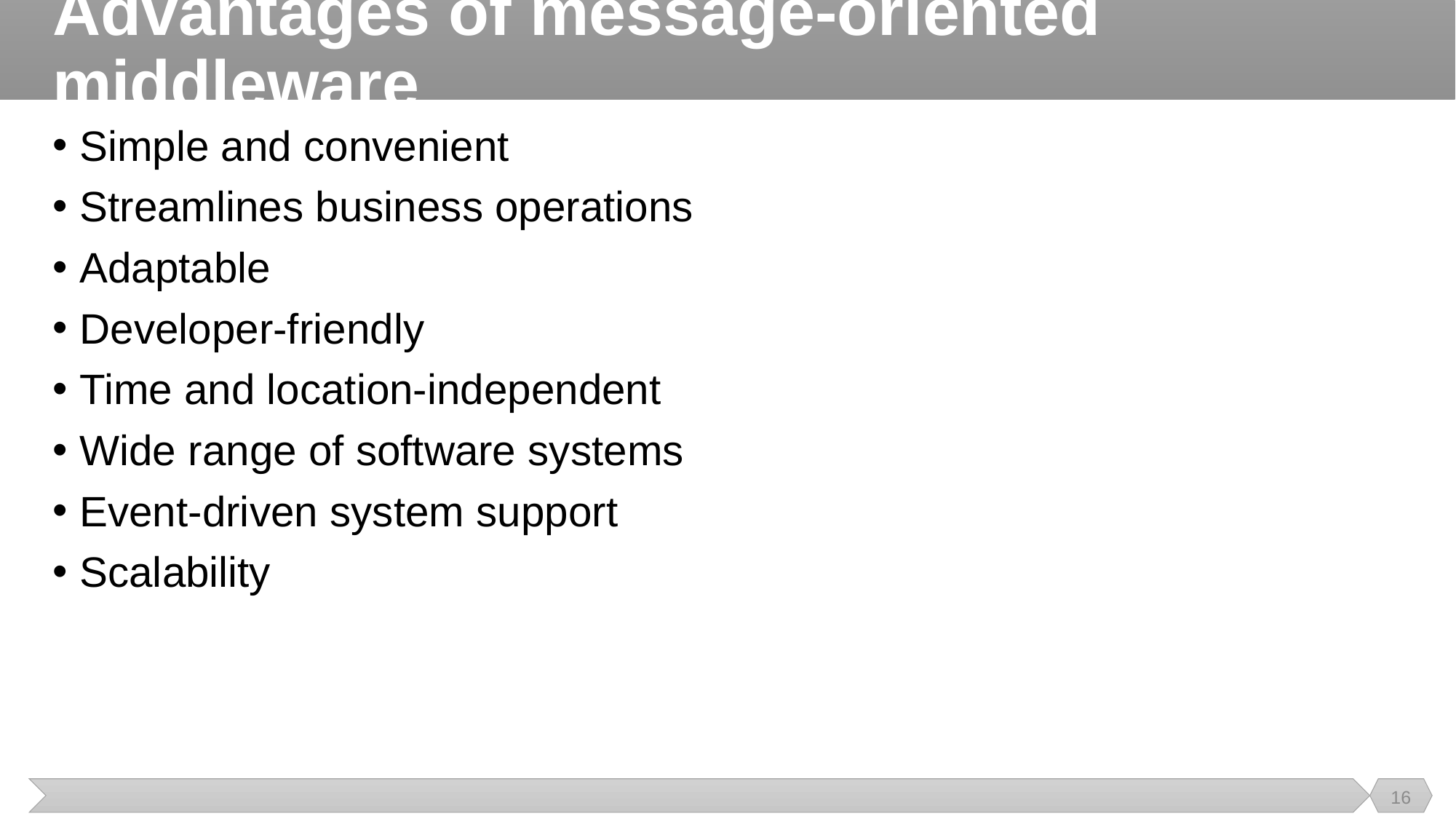

# Advantages of message-oriented middleware
Simple and convenient
Streamlines business operations
Adaptable
Developer-friendly
Time and location-independent
Wide range of software systems
Event-driven system support
Scalability
16